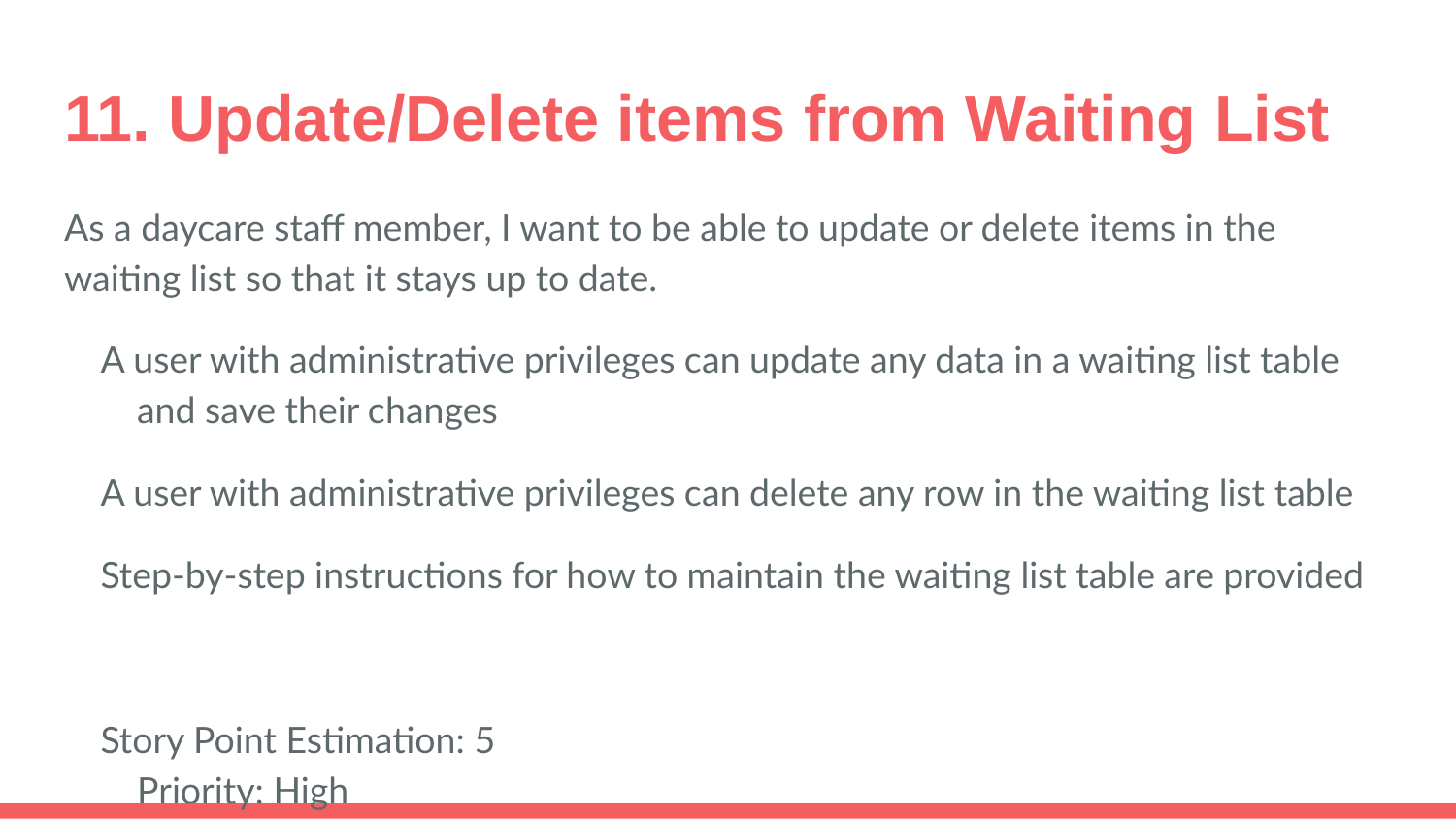

# 11. Update/Delete items from Waiting List
As a daycare staff member, I want to be able to update or delete items in the waiting list so that it stays up to date.
A user with administrative privileges can update any data in a waiting list table and save their changes
A user with administrative privileges can delete any row in the waiting list table
Step-by-step instructions for how to maintain the waiting list table are provided

Story Point Estimation: 5
Priority: High